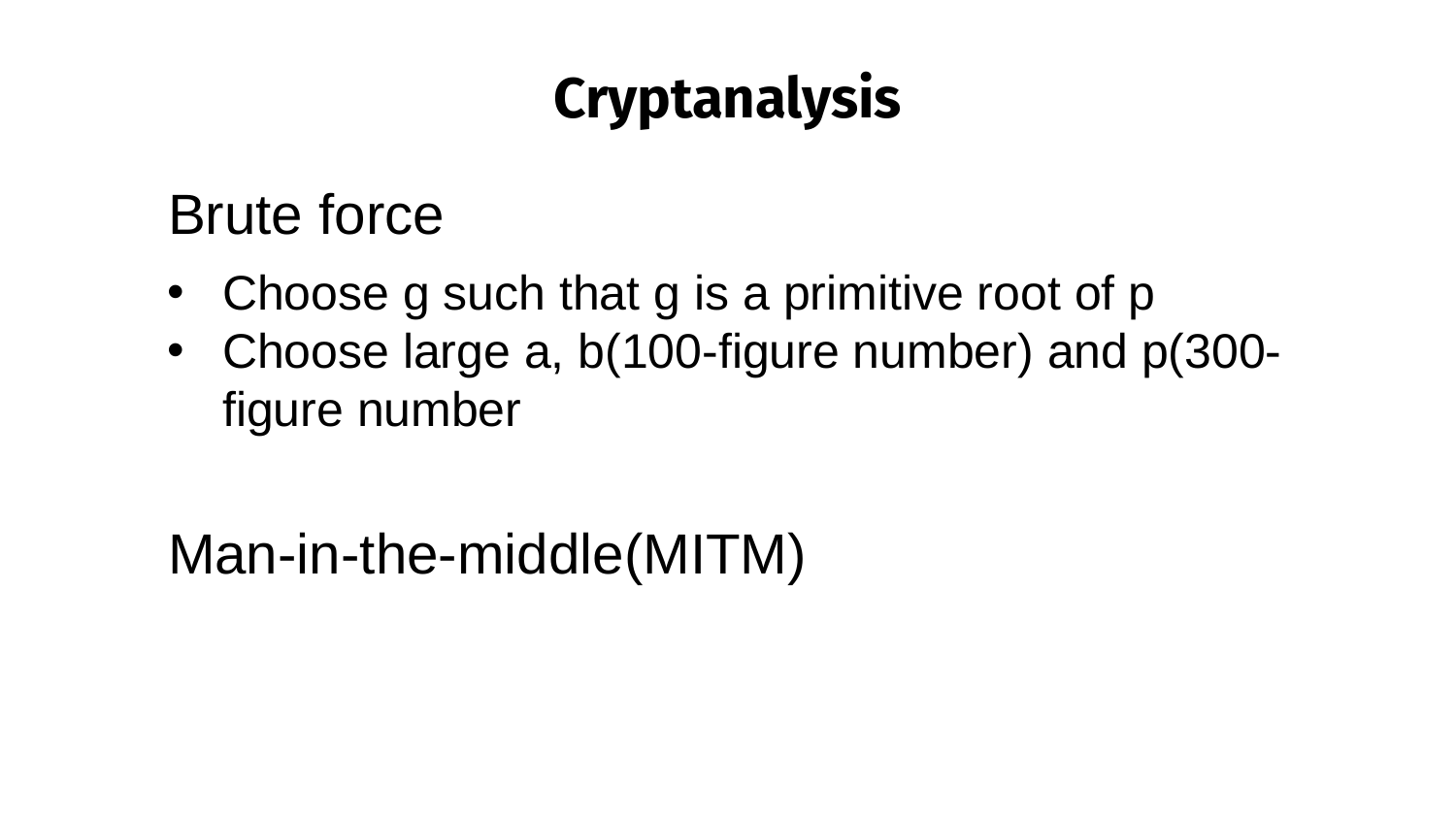

# Cryptanalysis
Brute force

Man-in-the-middle(MITM)

Choose g such that g is a primitive root of p
Choose large a, b(100-figure number) and p(300-figure number